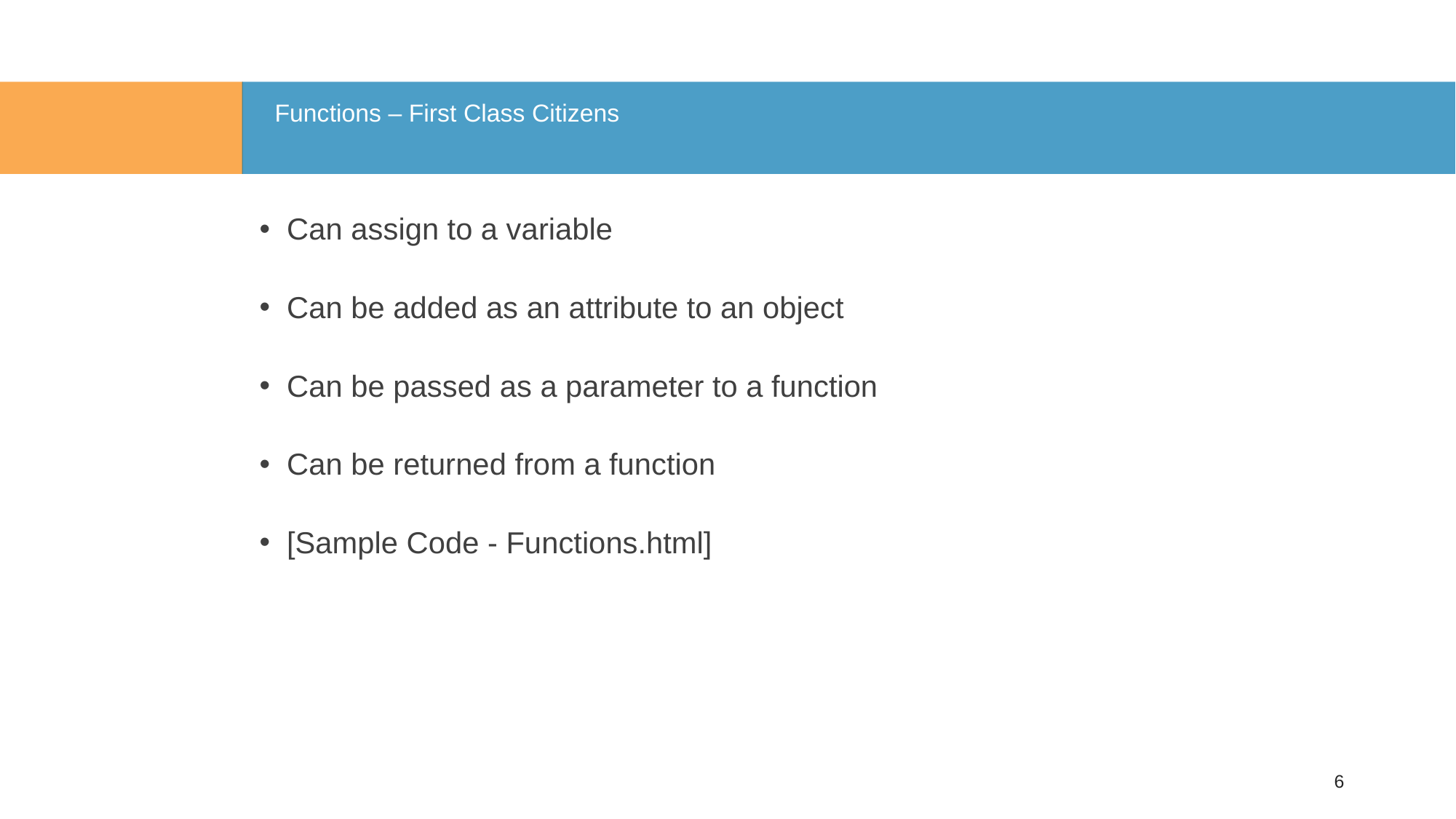

# Functions – First Class Citizens
Can assign to a variable

Can be added as an attribute to an object

Can be passed as a parameter to a function

Can be returned from a function

[Sample Code - Functions.html]

6